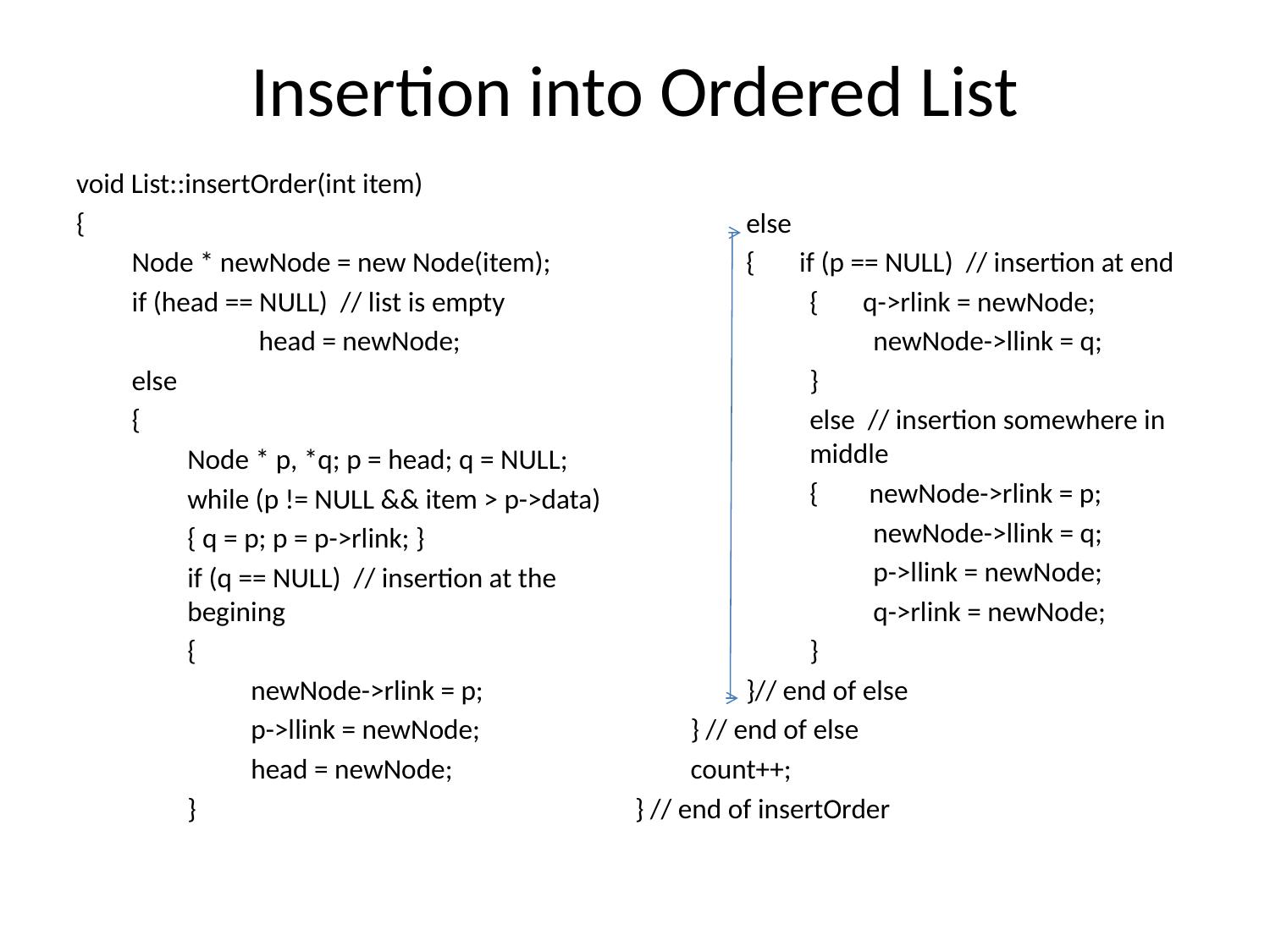

# Insertion into Ordered List
void List::insertOrder(int item)
{
Node * newNode = new Node(item);
if (head == NULL)  // list is empty
	head = newNode;
else
{
Node * p, *q; p = head; q = NULL;
while (p != NULL && item > p->data)
{ q = p; p = p->rlink; }
if (q == NULL)  // insertion at the begining
{
newNode->rlink = p;
p->llink = newNode;
head = newNode;
}

else
{       if (p == NULL)  // insertion at end
{       q->rlink = newNode;
newNode->llink = q;
}
else  // insertion somewhere in middle
{        newNode->rlink = p;
newNode->llink = q;
p->llink = newNode;
q->rlink = newNode;
}
}// end of else
} // end of else
count++;
} // end of insertOrder